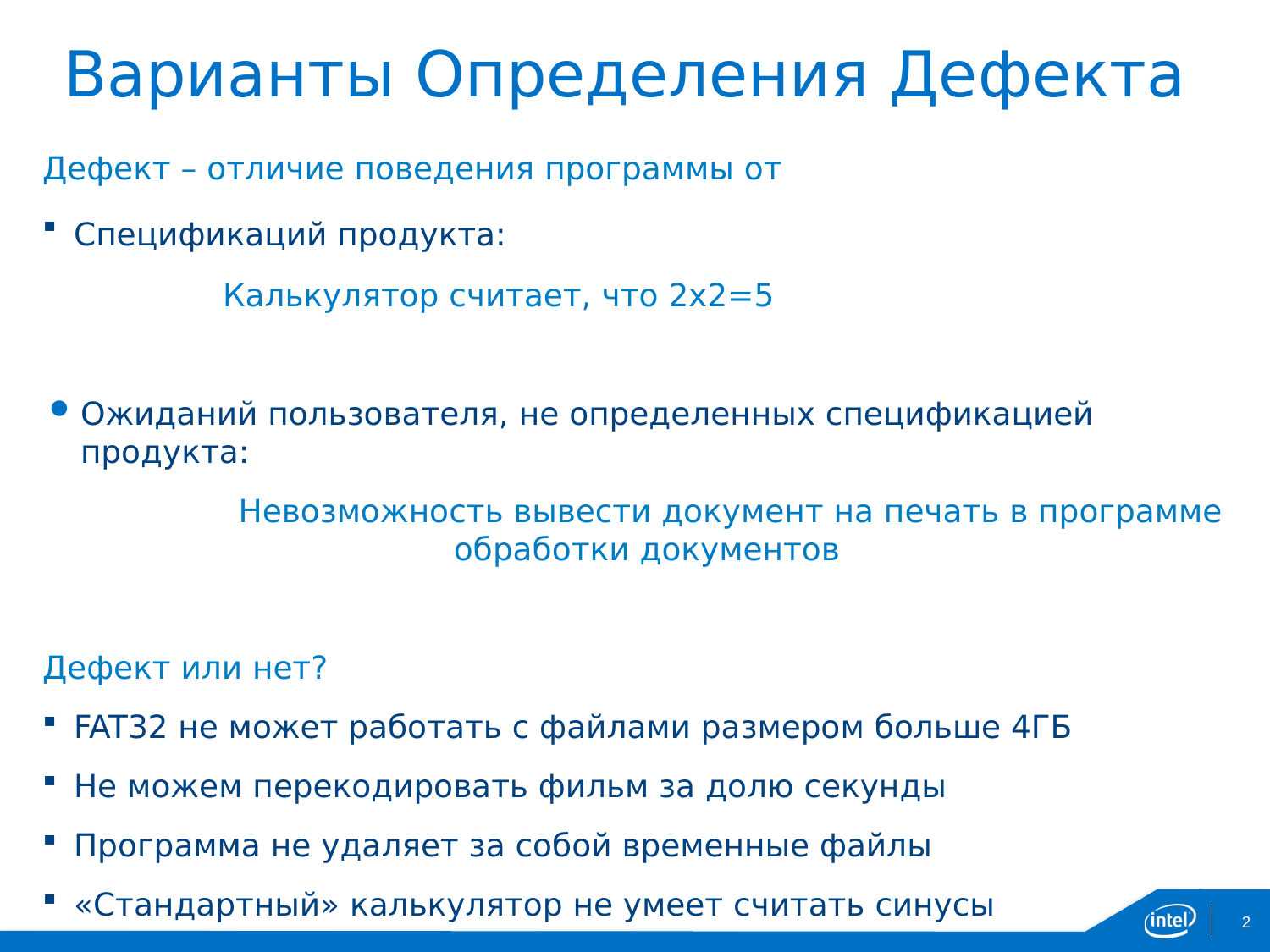

# Варианты Определения Дефекта
Дефект – отличие поведения программы от
Спецификаций продукта:
              Калькулятор считает, что 2х2=5

Ожиданий пользователя, не определенных спецификацией продукта:
	   Невозможность вывести документ на печать в программе обработки документов

Дефект или нет?
FAT32 не может работать с файлами размером больше 4ГБ
Не можем перекодировать фильм за долю секунды
Программа не удаляет за собой временные файлы
«Стандартный» калькулятор не умеет считать синусы

2